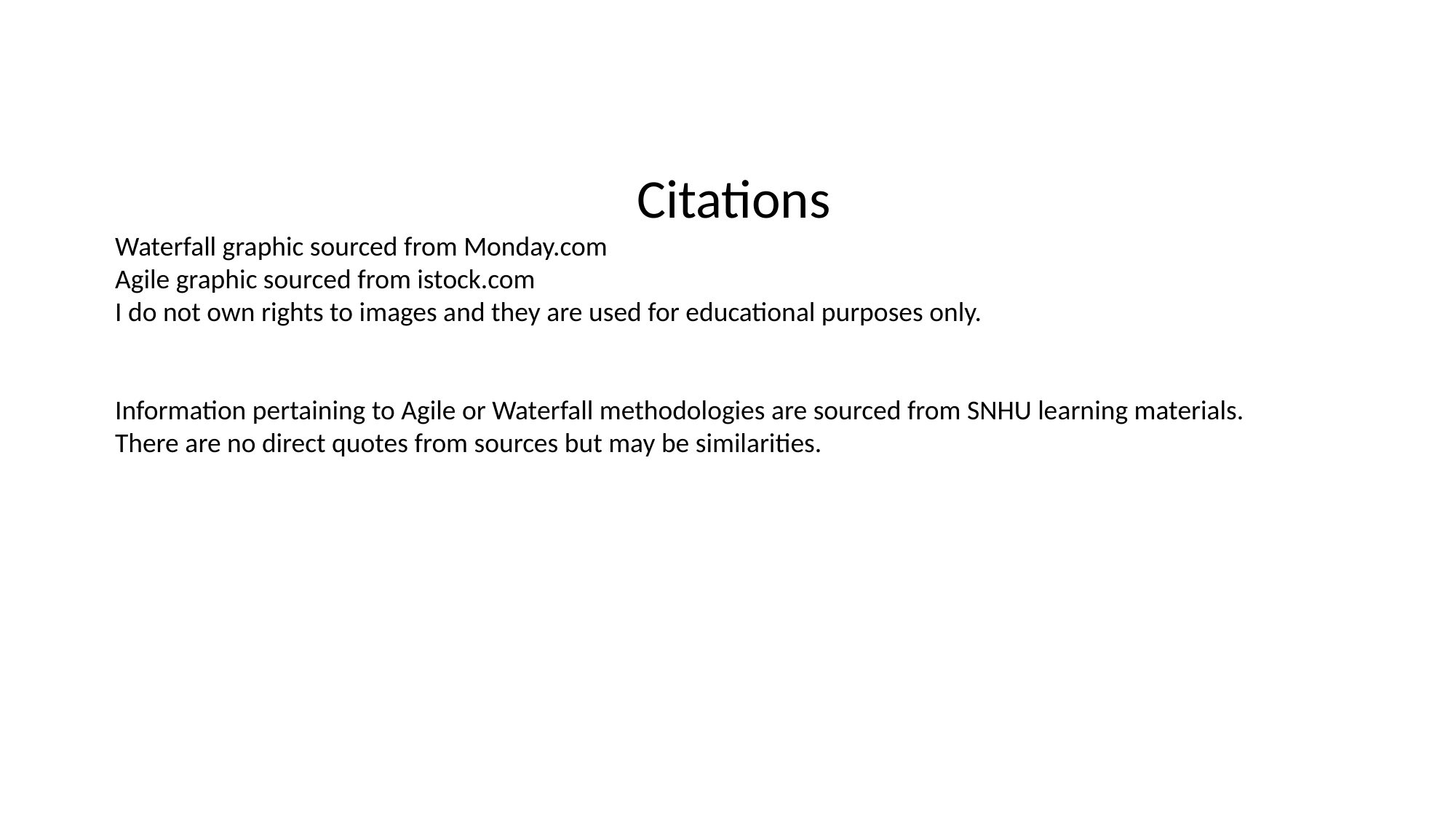

Citations
Waterfall graphic sourced from Monday.com
Agile graphic sourced from istock.com
I do not own rights to images and they are used for educational purposes only.

Information pertaining to Agile or Waterfall methodologies are sourced from SNHU learning materials.
There are no direct quotes from sources but may be similarities.